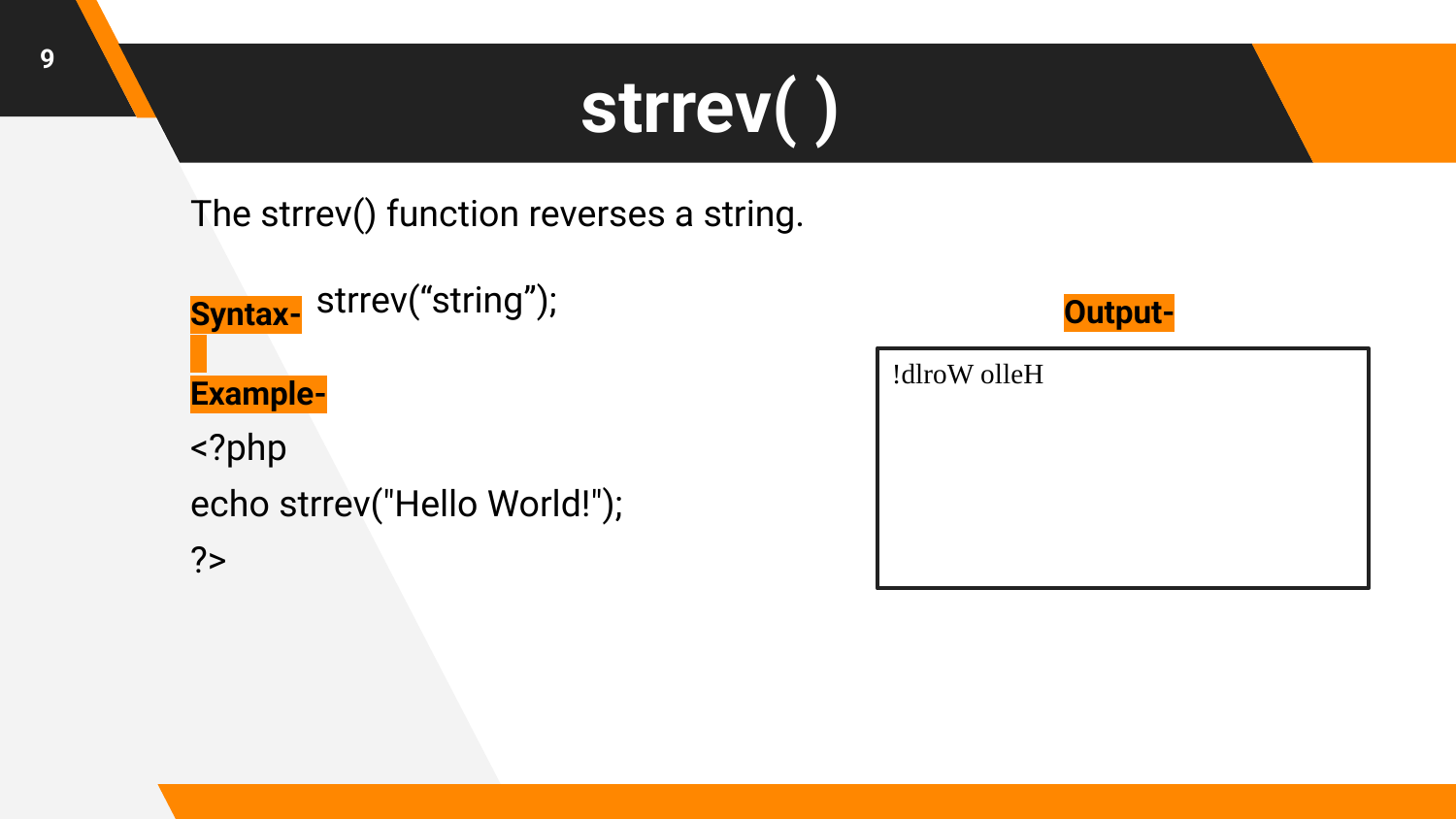

9
# strrev( )
The strrev() function reverses a string.
              strrev(“string”);

<?php
echo strrev("Hello World!");
?>
Output-
Syntax-
!dlroW olleH
Example-